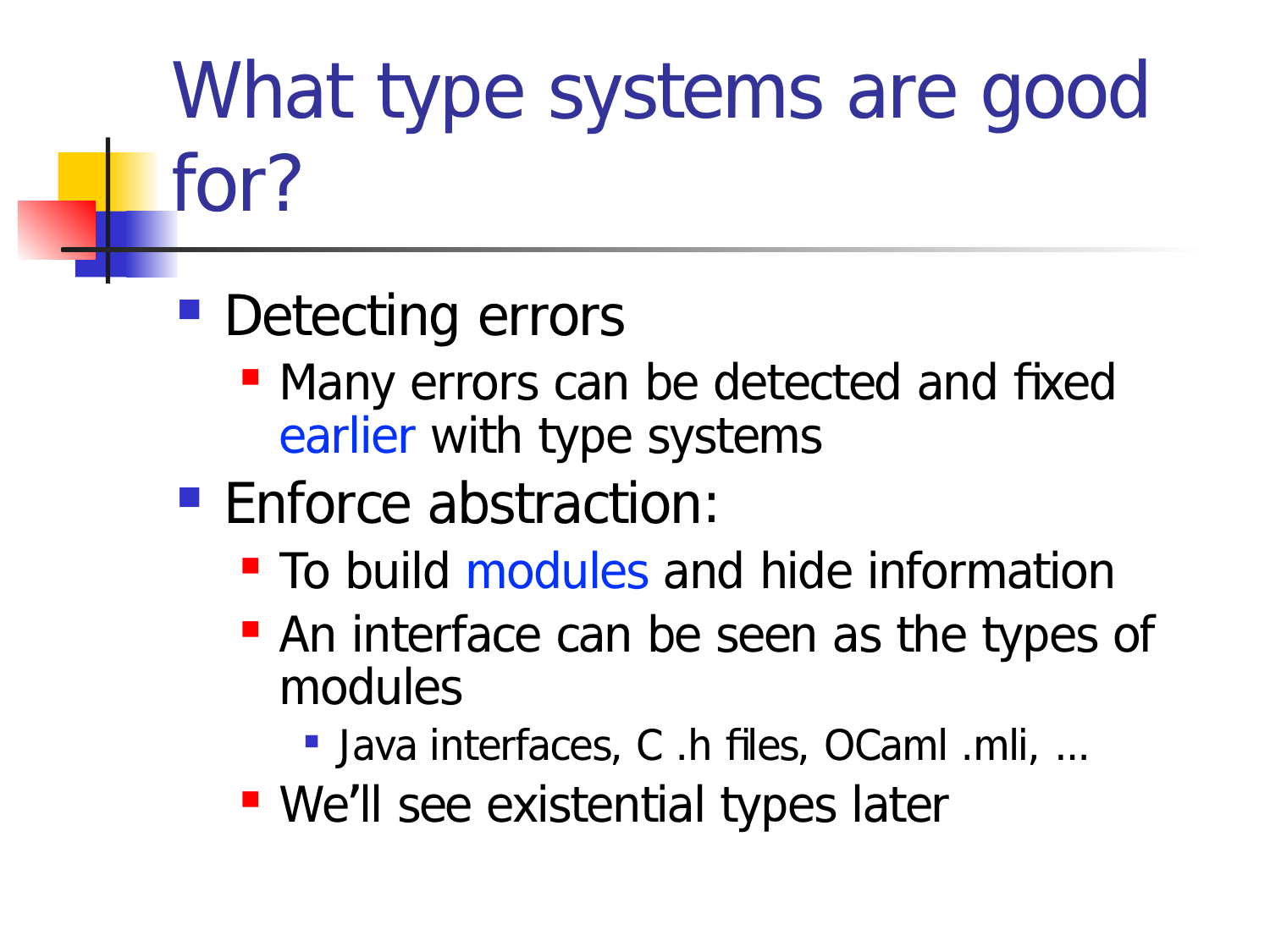

# What type systems are good for?
Detecting errors
Many errors can be detected and fixed earlier with type systems
Enforce abstraction:
To build modules and hide information
An interface can be seen as the types of modules
Java interfaces, C .h files, OCaml .mli, …
We’ll see existential types later